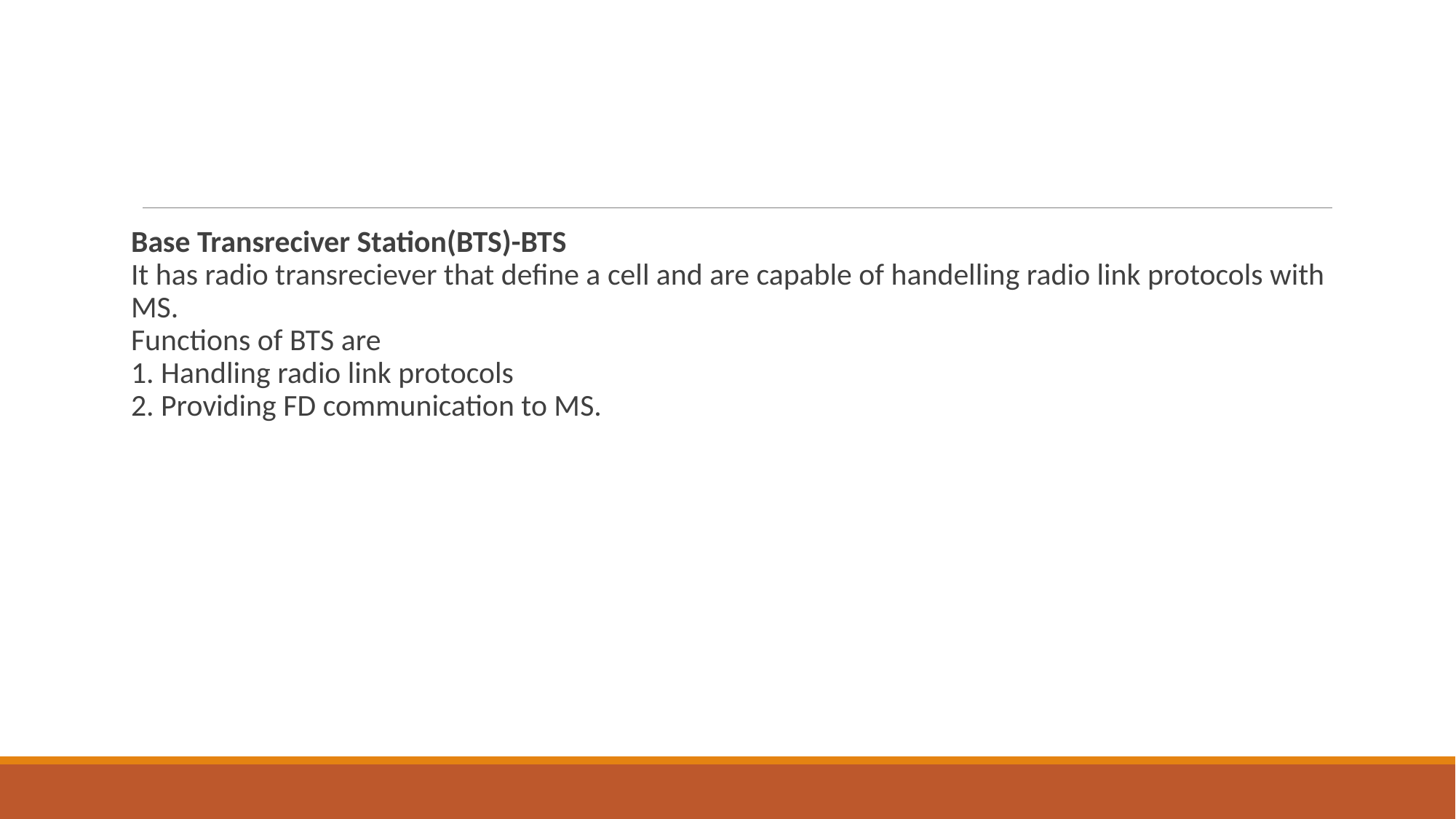

#
Base Transreciver Station(BTS)-BTS
It has radio transreciever that define a cell and are capable of handelling radio link protocols with MS.
Functions of BTS are
1. Handling radio link protocols
2. Providing FD communication to MS.